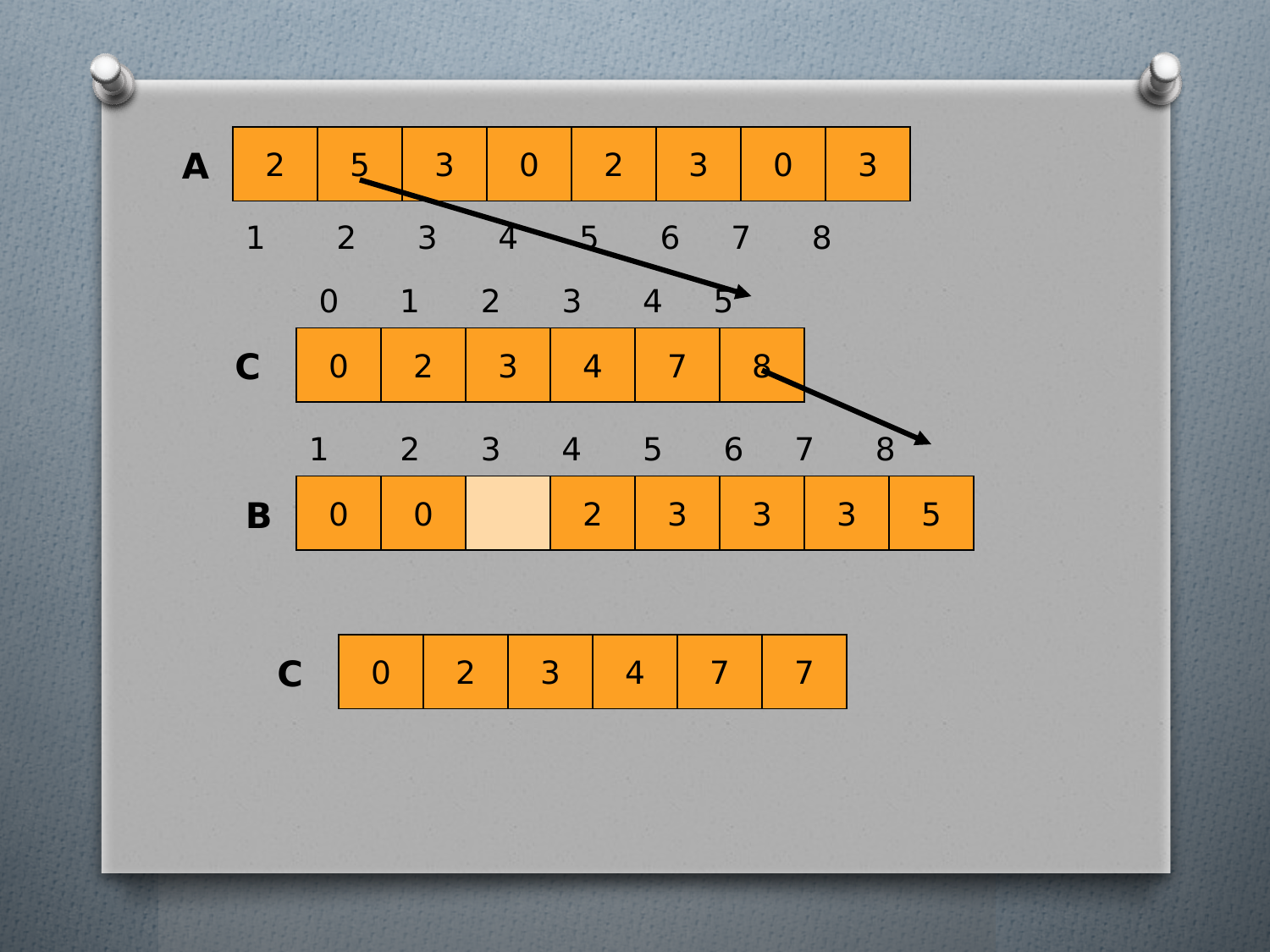

2
5
3
0
2
3
0
3
A

1       2      3      4      5      6     7      8
 0      1      2      3      4     5
0
2
3
4
7
8
C

1       2      3      4      5      6     7      8
0
0

2
3
3
3
5
B
0
2
3
4
7
7
C